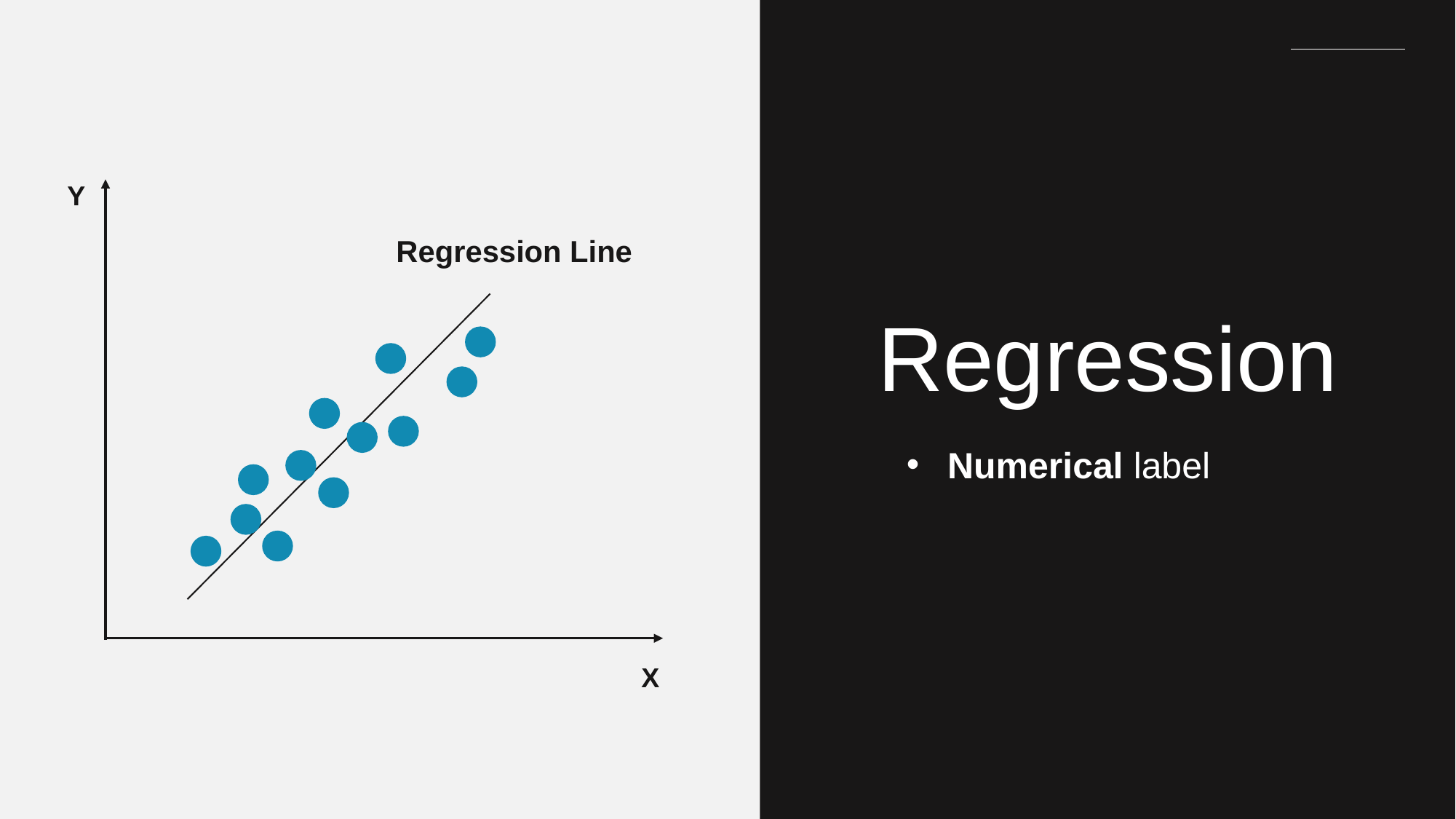

Y
Regression Line
Regression

Numerical label

X